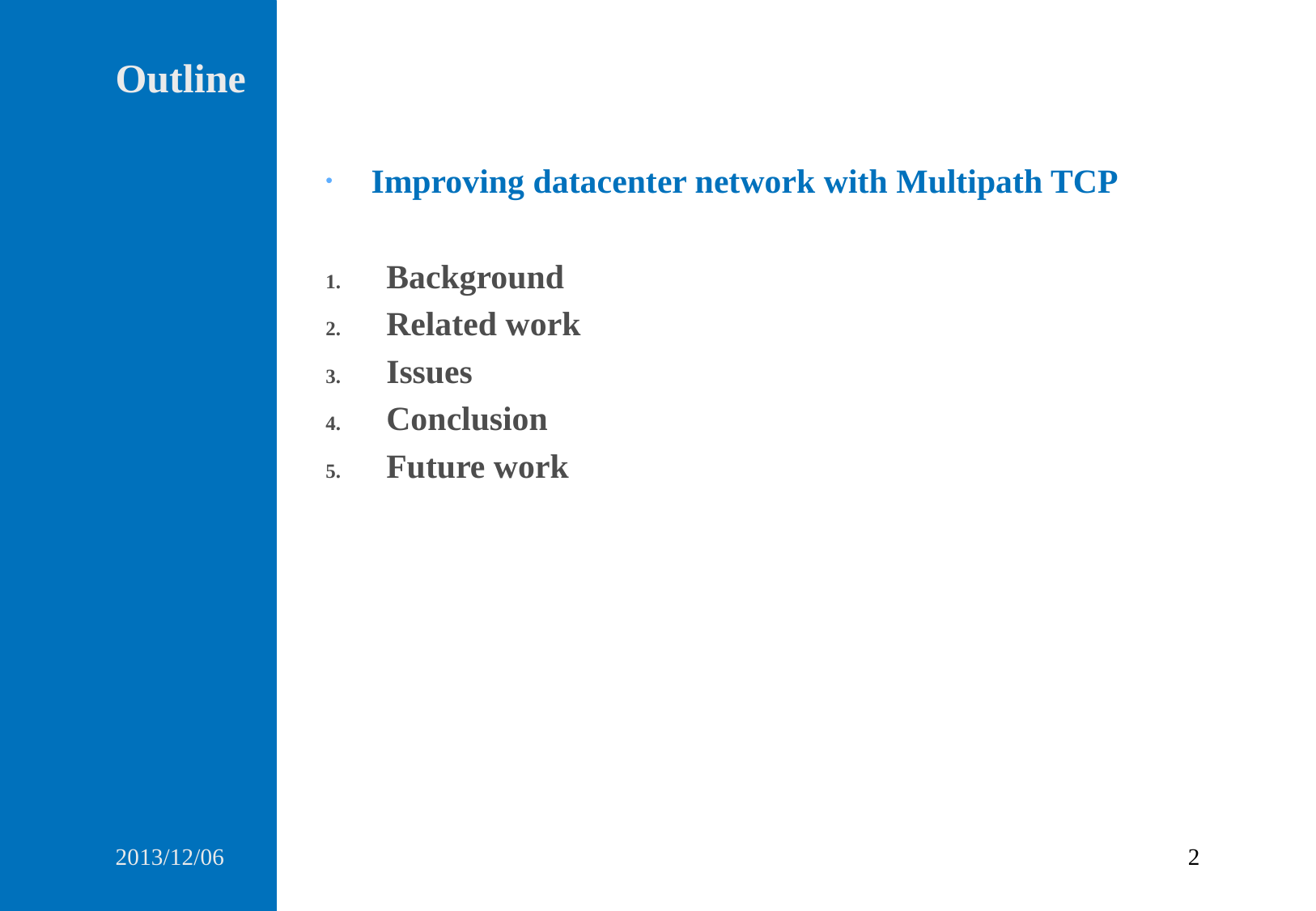

Outline
Improving datacenter network with Multipath TCP

Background
Related work
Issues
Conclusion
Future work
2013/12/06
2